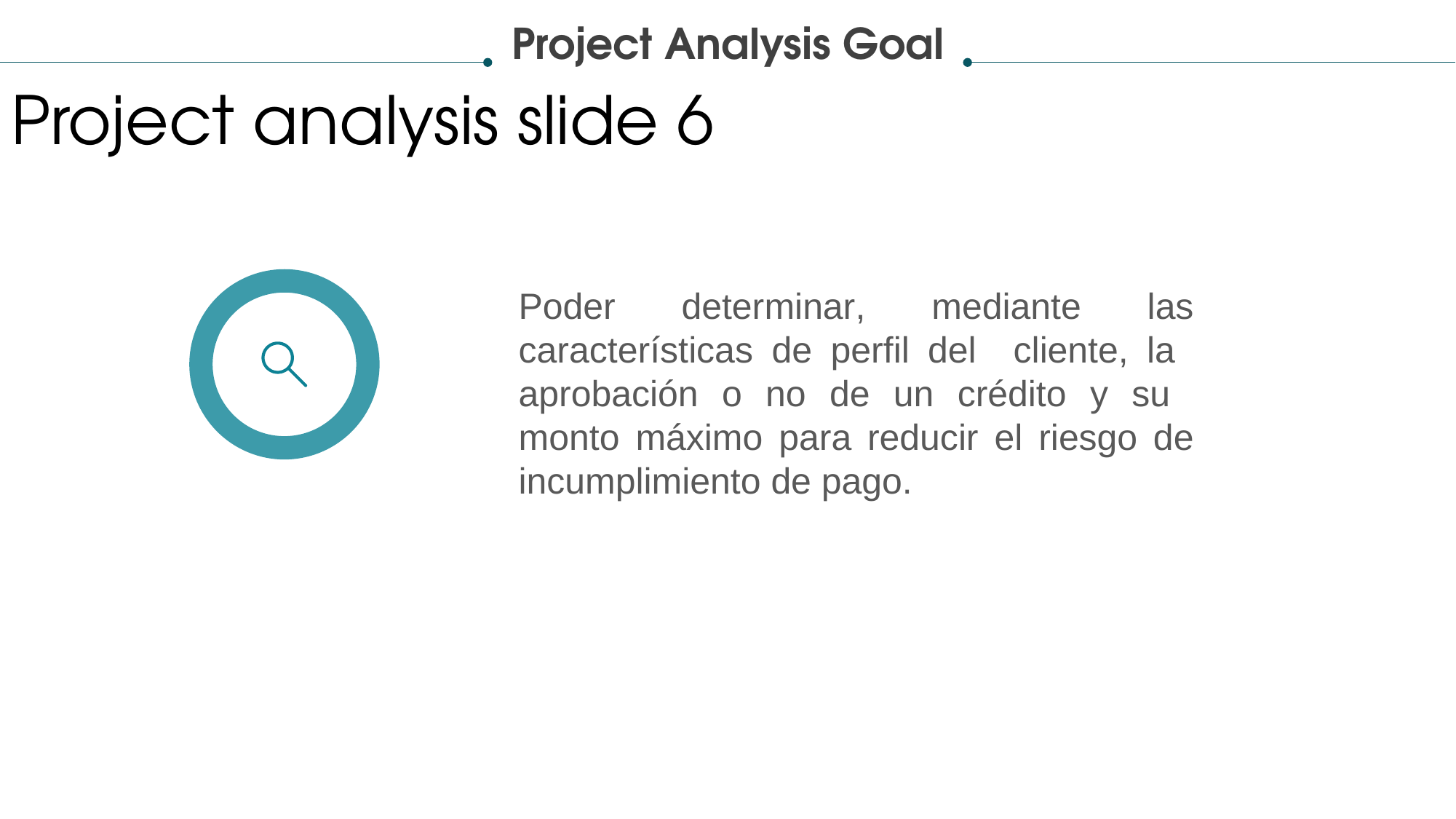

Project Analysis Goal
Project analysis slide 6

Poder determinar, mediante las características de perfil del  cliente, la  aprobación o no de un crédito y su  monto máximo para reducir el riesgo de incumplimiento de pago.